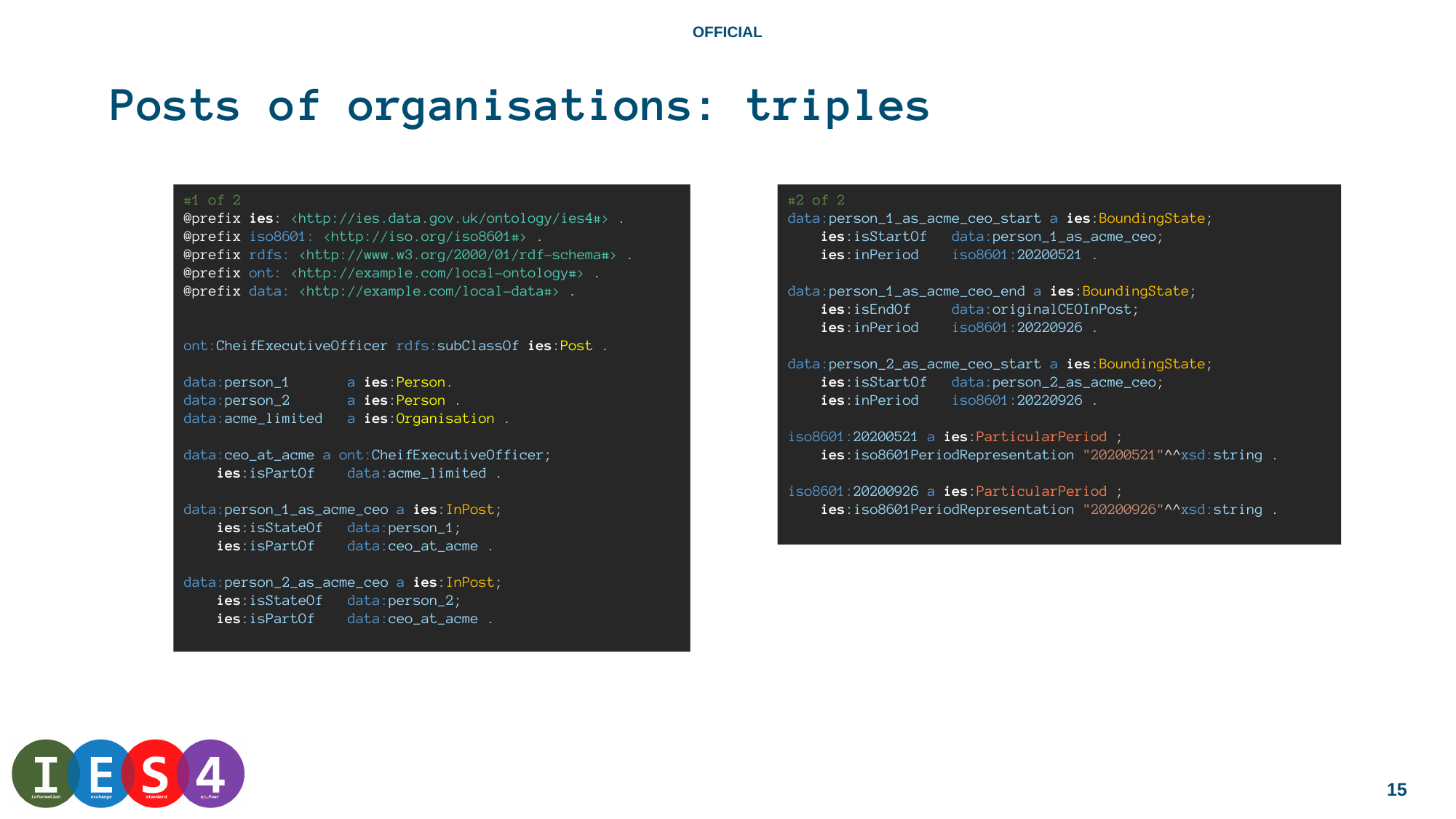

# Posts of organisations: triples
#1 of 2
@prefix ies: <http://ies.data.gov.uk/ontology/ies4#> .
@prefix iso8601: <http://iso.org/iso8601#> .
@prefix rdfs: <http://www.w3.org/2000/01/rdf-schema#> .
@prefix ont: <http://example.com/local-ontology#> .
@prefix data: <http://example.com/local-data#> .

ont:CheifExecutiveOfficer rdfs:subClassOf ies:Post .
data:person_1       a ies:Person.
data:person_2       a ies:Person .
data:acme_limited   a ies:Organisation .
data:ceo_at_acme a ont:CheifExecutiveOfficer;
    ies:isPartOf    data:acme_limited .
data:person_1_as_acme_ceo a ies:InPost;
    ies:isStateOf   data:person_1;
    ies:isPartOf    data:ceo_at_acme .
data:person_2_as_acme_ceo a ies:InPost;
    ies:isStateOf   data:person_2;
    ies:isPartOf    data:ceo_at_acme .

#2 of 2
data:person_1_as_acme_ceo_start a ies:BoundingState;
    ies:isStartOf   data:person_1_as_acme_ceo;
    ies:inPeriod    iso8601:20200521 .
data:person_1_as_acme_ceo_end a ies:BoundingState;
    ies:isEndOf     data:originalCEOInPost;
    ies:inPeriod    iso8601:20220926 .
data:person_2_as_acme_ceo_start a ies:BoundingState;
    ies:isStartOf   data:person_2_as_acme_ceo;
    ies:inPeriod    iso8601:20220926 .
iso8601:20200521 a ies:ParticularPeriod ;
    ies:iso8601PeriodRepresentation "20200521"^^xsd:string .
iso8601:20200926 a ies:ParticularPeriod ;
    ies:iso8601PeriodRepresentation "20200926"^^xsd:string .